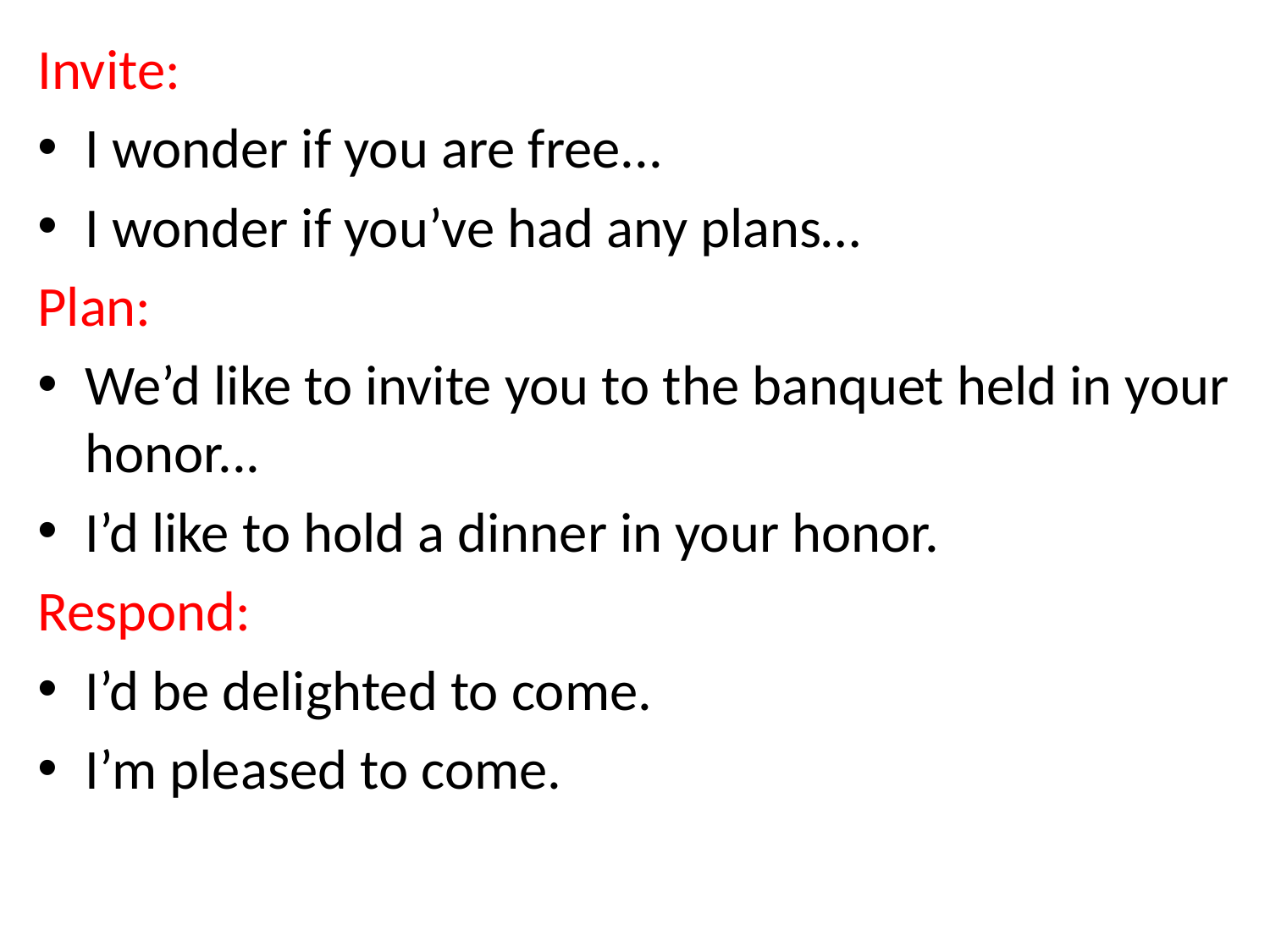

Invite:
I wonder if you are free...
I wonder if you’ve had any plans…
Plan:
We’d like to invite you to the banquet held in your honor...
I’d like to hold a dinner in your honor.
Respond:
I’d be delighted to come.
I’m pleased to come.